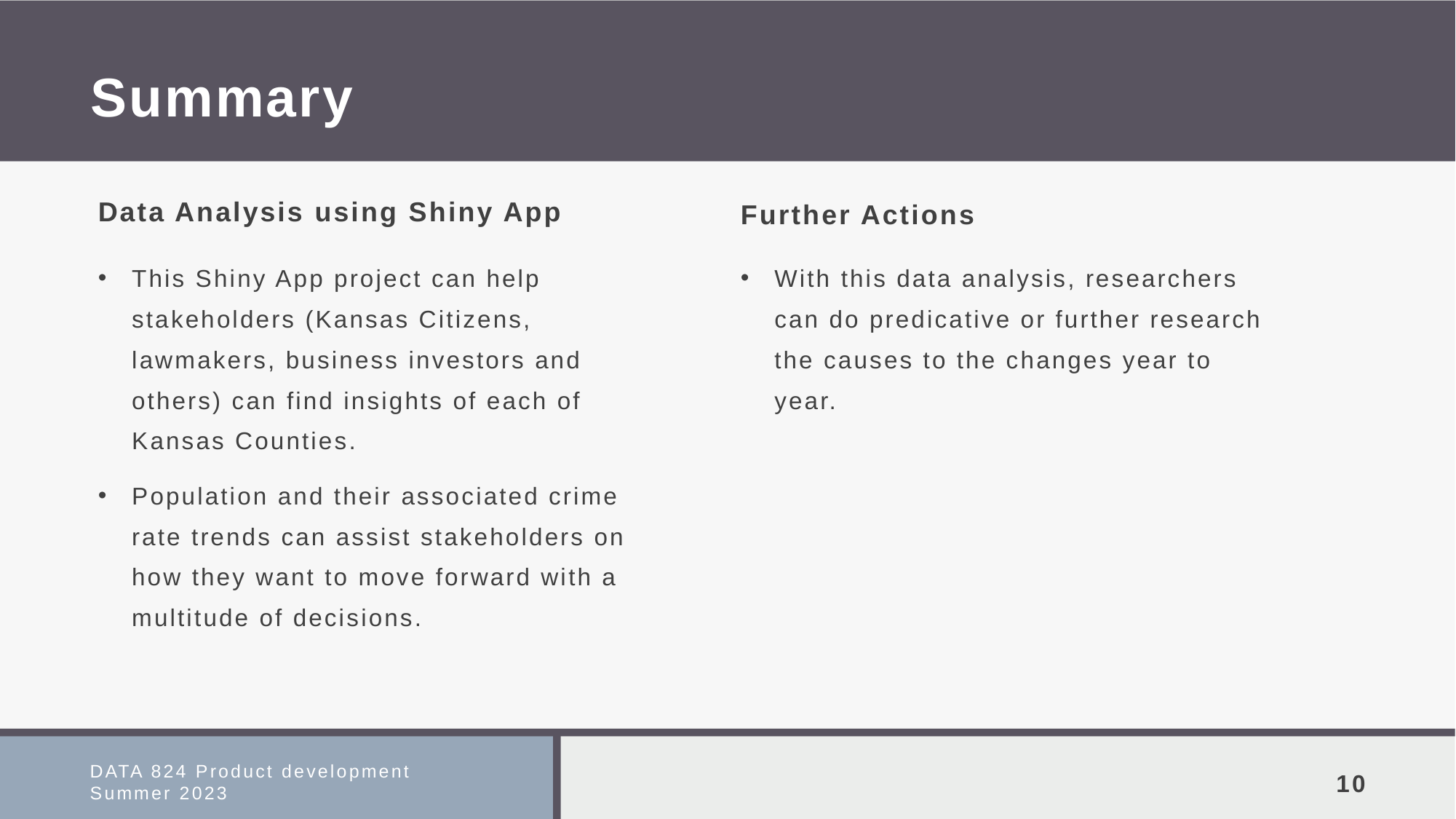

# Summary
Data Analysis using Shiny App
Further Actions
This Shiny App project can help stakeholders (Kansas Citizens, lawmakers, business investors and others) can find insights of each of Kansas Counties.
Population and their associated crime rate trends can assist stakeholders on how they want to move forward with a multitude of decisions.
With this data analysis, researchers can do predicative or further research the causes to the changes year to year.
DATA 824 Product development Summer 2023
10